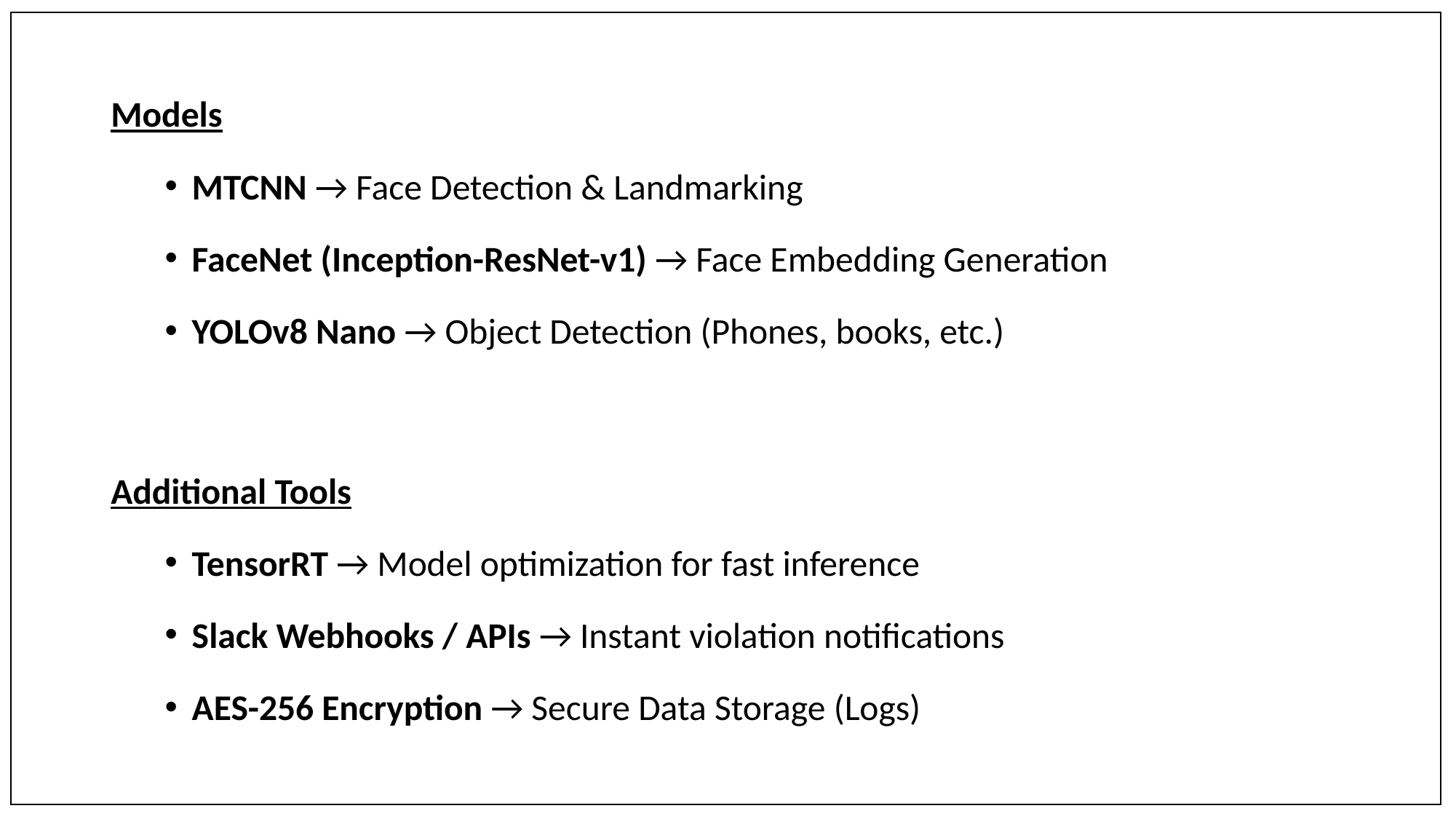

Models
MTCNN → Face Detection & Landmarking
FaceNet (Inception-ResNet-v1) → Face Embedding Generation
YOLOv8 Nano → Object Detection (Phones, books, etc.)

Additional Tools
TensorRT → Model optimization for fast inference
Slack Webhooks / APIs → Instant violation notifications
AES-256 Encryption → Secure Data Storage (Logs)